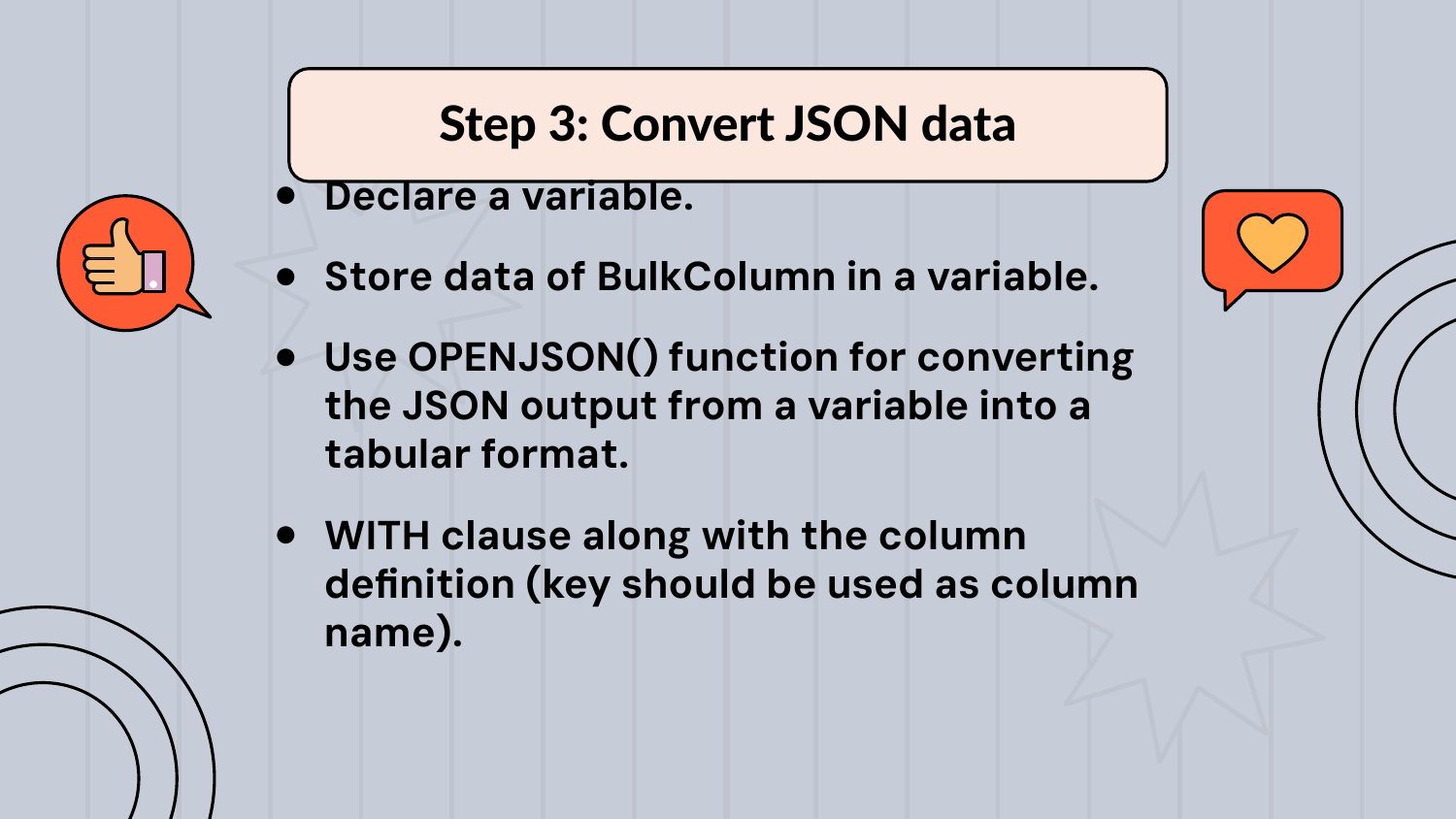

# Step 3: Convert JSON data
Declare a variable.
Store data of BulkColumn in a variable.
Use OPENJSON() function for converting the JSON output from a variable into a tabular format.
WITH clause along with the column definition (key should be used as column name).